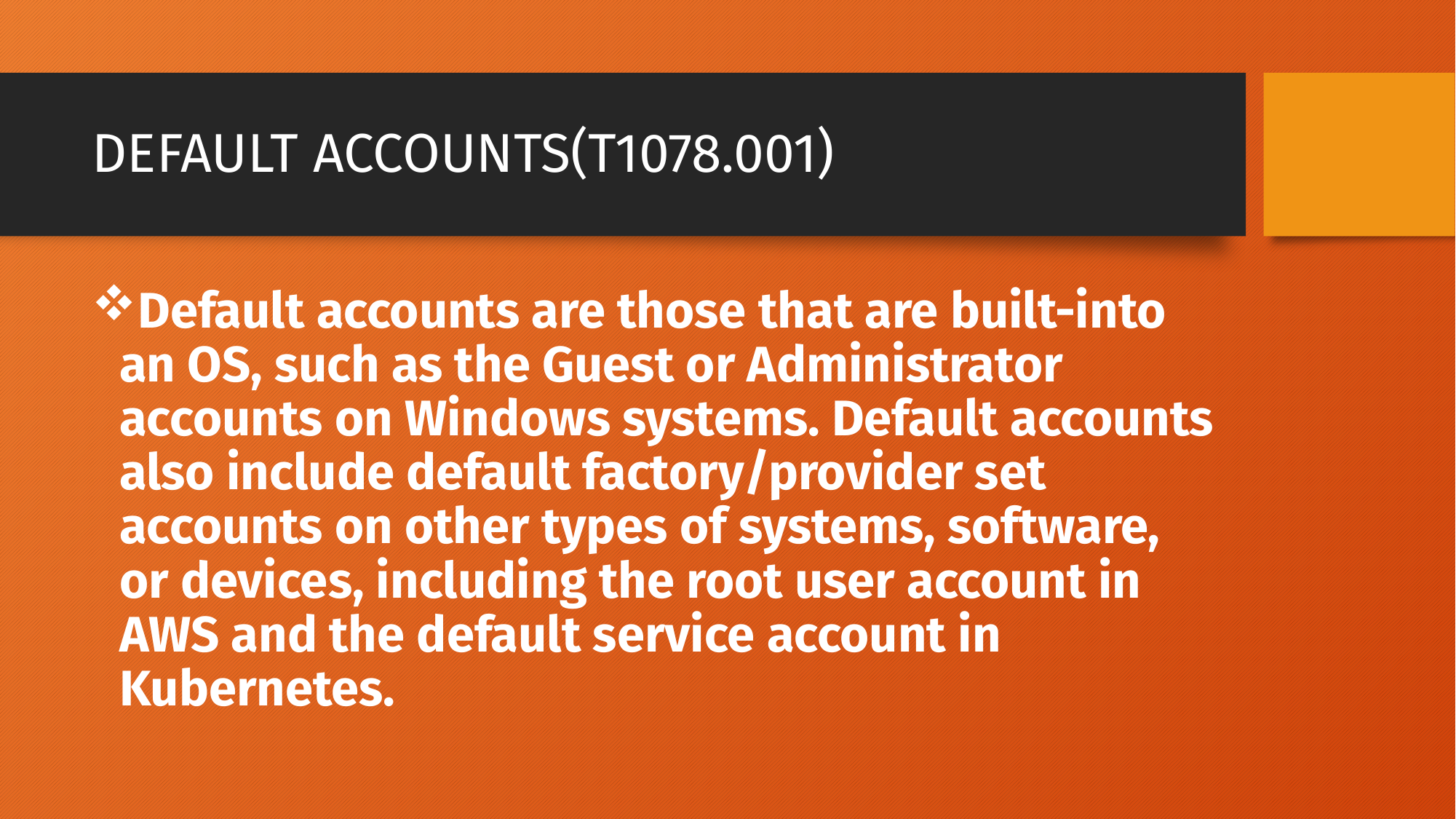

# DEFAULT ACCOUNTS(T1078.001)
Default accounts are those that are built-into an OS, such as the Guest or Administrator accounts on Windows systems. Default accounts also include default factory/provider set accounts on other types of systems, software, or devices, including the root user account in AWS and the default service account in Kubernetes.